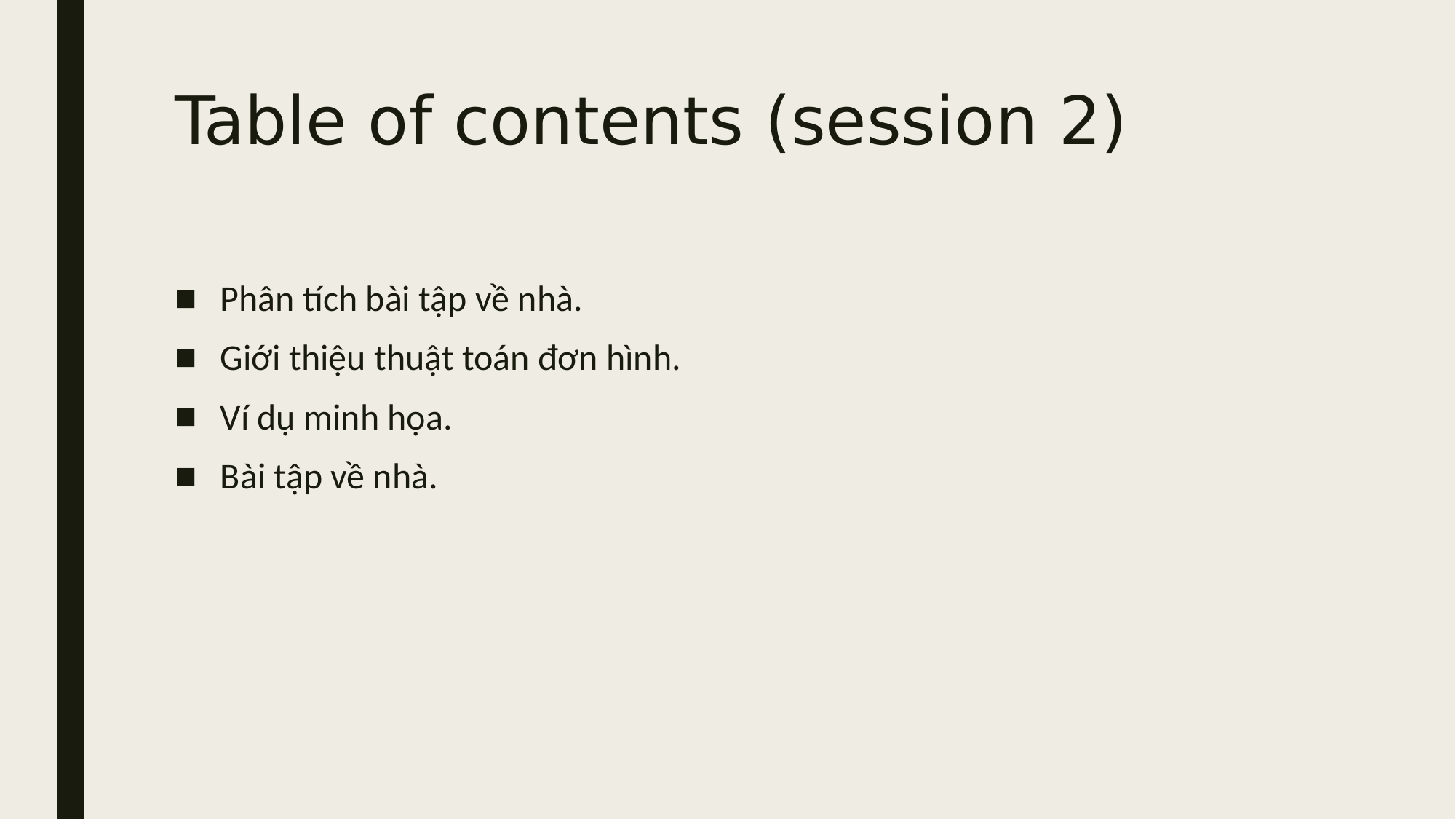

# Table of contents (session 2)
Phân tích bài tập về nhà.
Giới thiệu thuật toán đơn hình.
Ví dụ minh họa.
Bài tập về nhà.